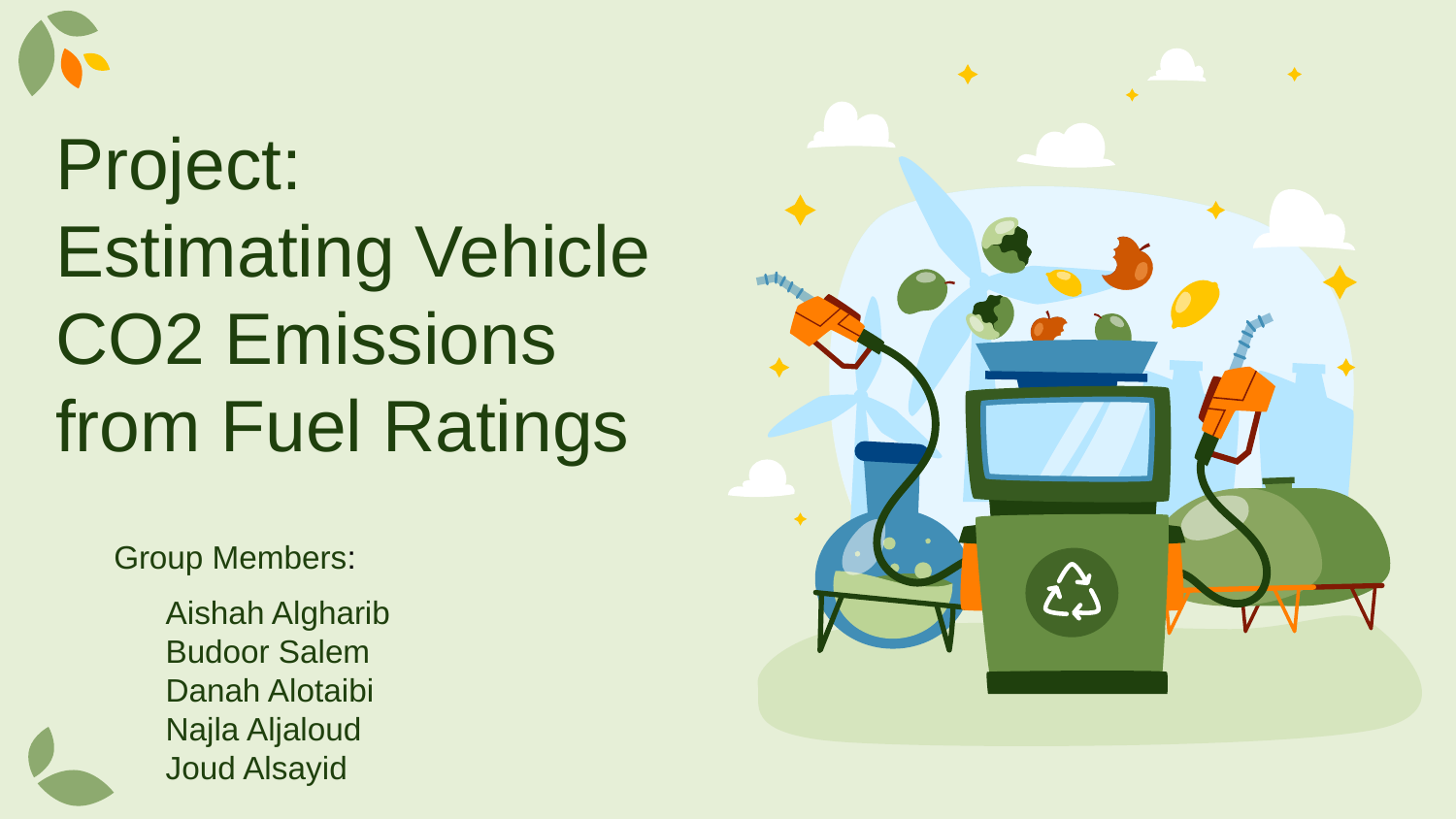

# Project: Estimating Vehicle CO2 Emissions from Fuel Ratings

Group Members:
Aishah Algharib Budoor Salem
Danah Alotaibi
Najla Aljaloud
Joud Alsayid